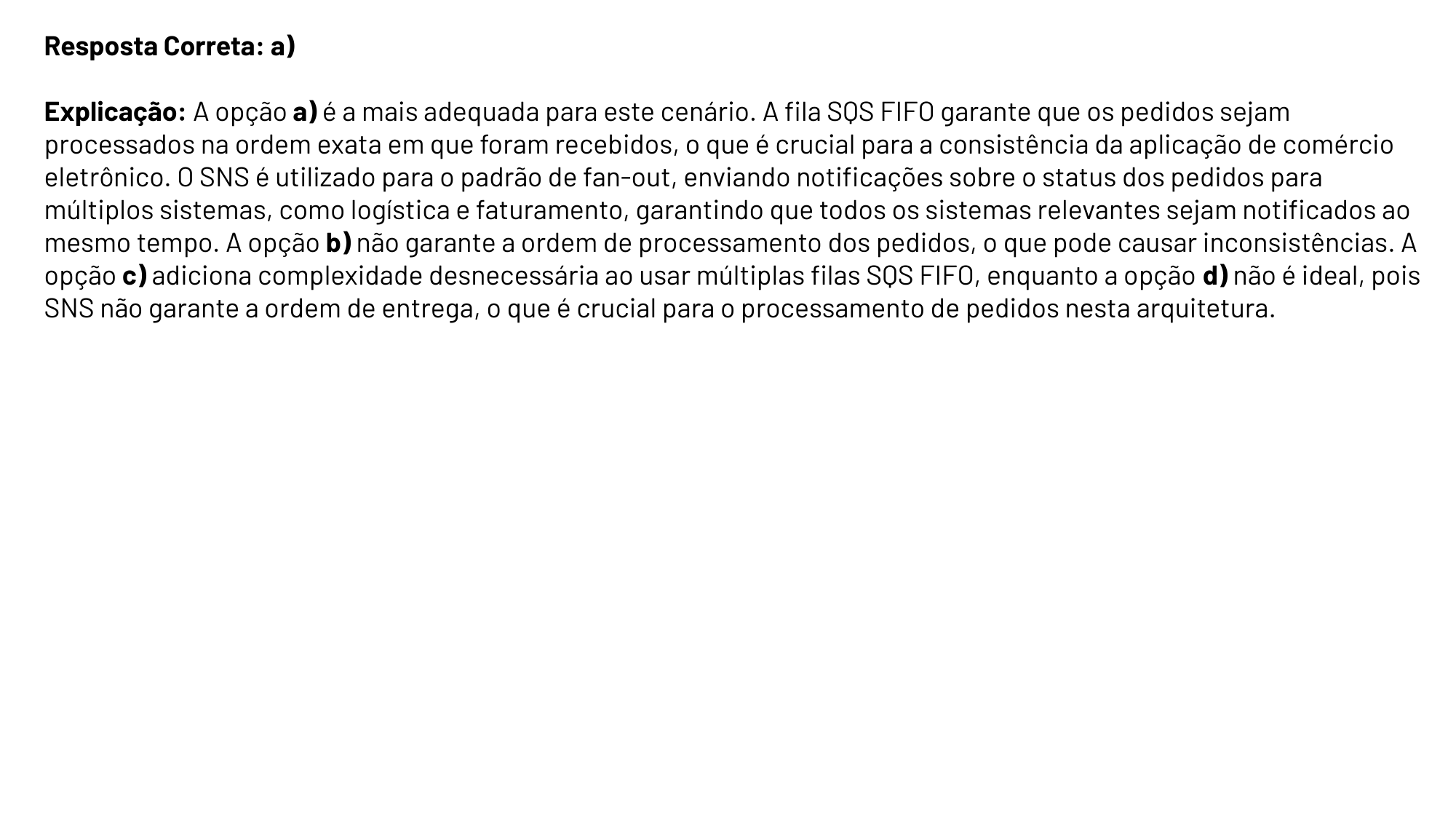

Resposta Correta: a)

Explicação: A opção a) é a mais adequada para este cenário. A fila SQS FIFO garante que os pedidos sejam processados na ordem exata em que foram recebidos, o que é crucial para a consistência da aplicação de comércio eletrônico. O SNS é utilizado para o padrão de fan-out, enviando notificações sobre o status dos pedidos para múltiplos sistemas, como logística e faturamento, garantindo que todos os sistemas relevantes sejam notificados ao mesmo tempo. A opção b) não garante a ordem de processamento dos pedidos, o que pode causar inconsistências. A opção c) adiciona complexidade desnecessária ao usar múltiplas filas SQS FIFO, enquanto a opção d) não é ideal, pois SNS não garante a ordem de entrega, o que é crucial para o processamento de pedidos nesta arquitetura.